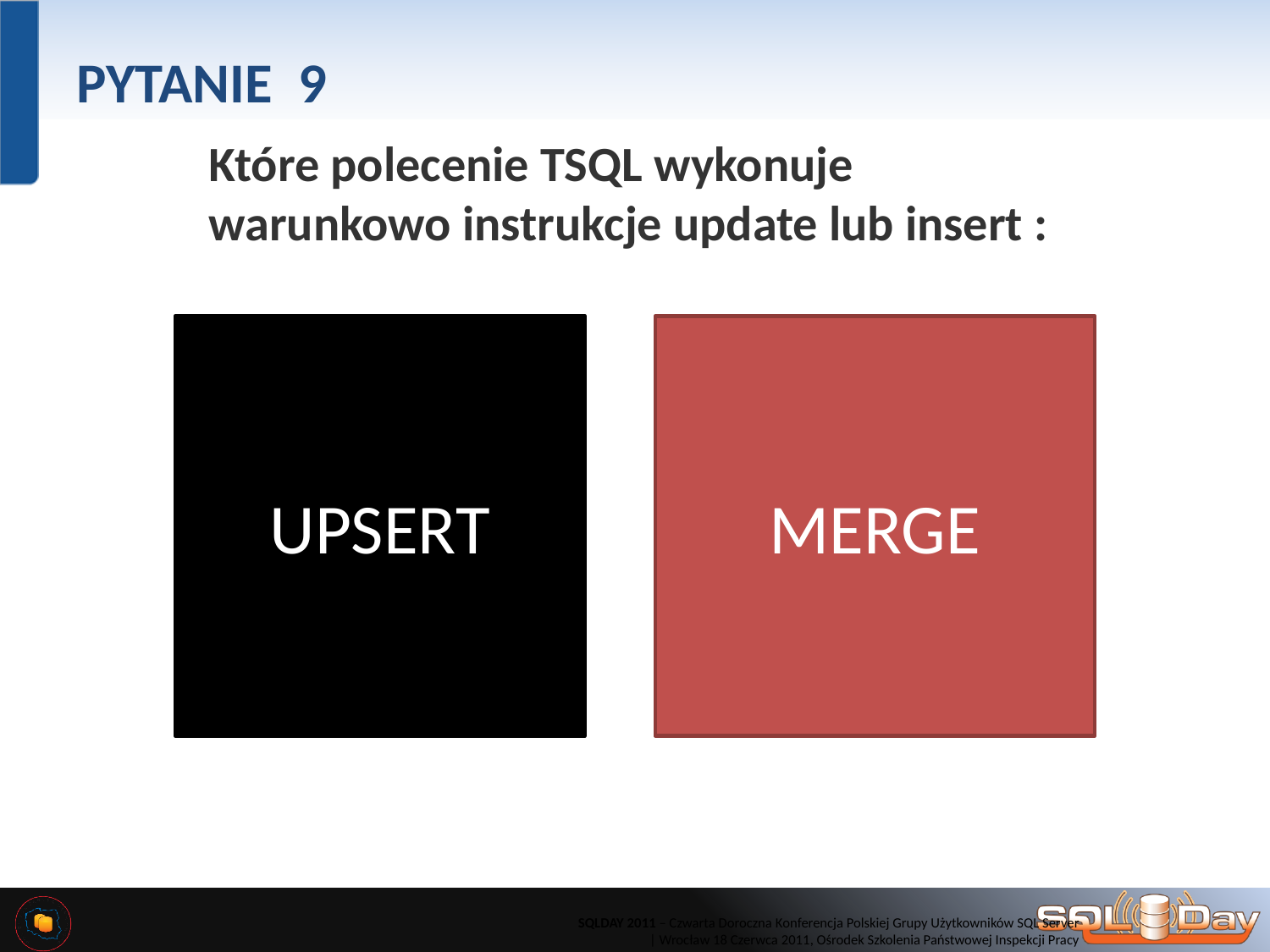

# PYTANIE  9
Które polecenie TSQL wykonuje warunkowo instrukcje update lub insert :

UPSERT
MERGE
SQLDAY 2011 – Czwarta Doroczna Konferencja Polskiej Grupy Użytkowników SQL Server
 | Wrocław 18 Czerwca 2011, Ośrodek Szkolenia Państwowej Inspekcji Pracy